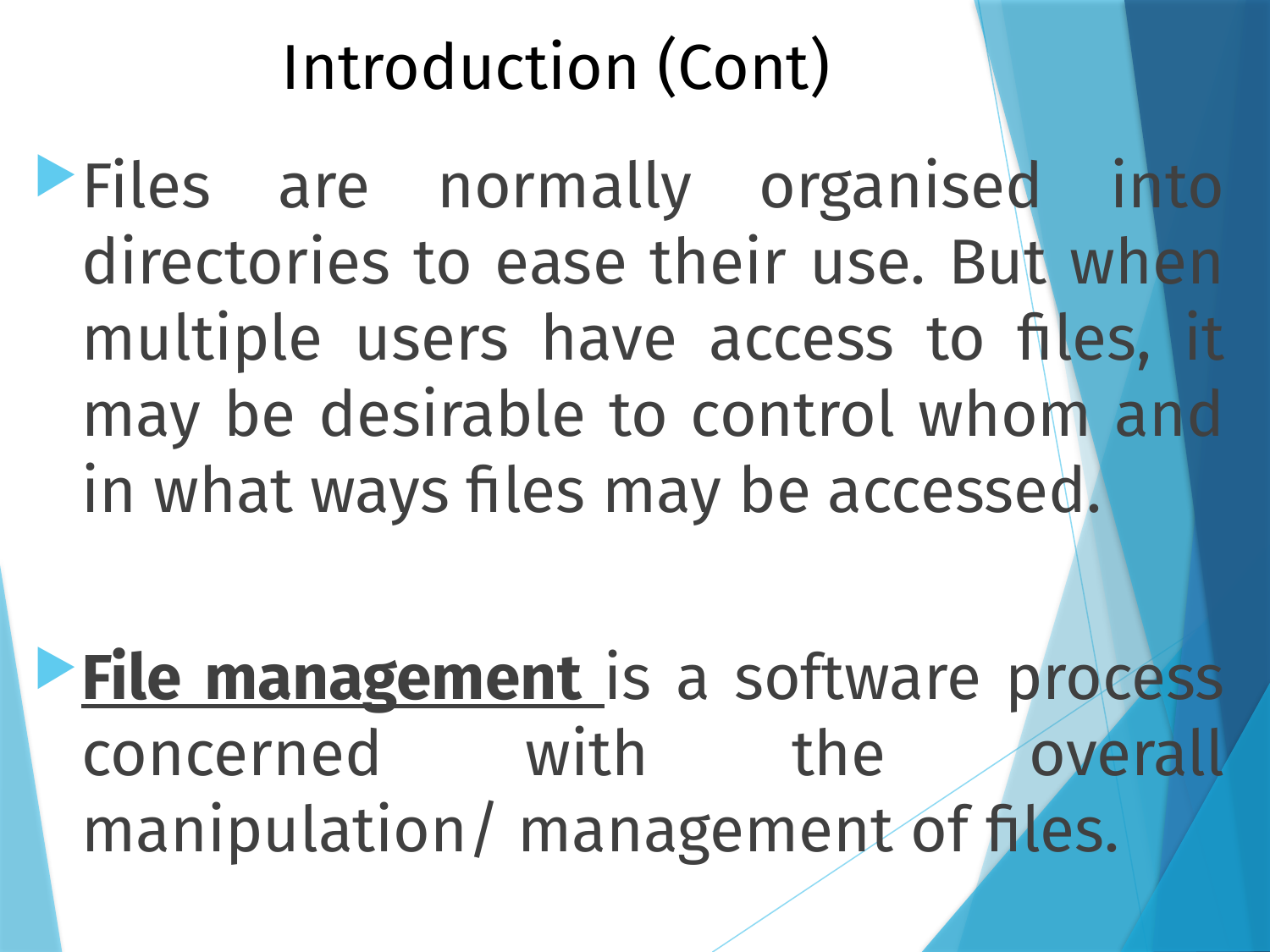

Introduction (Cont)
Files are normally organised into directories to ease their use. But when multiple users have access to files, it may be desirable to control whom and in what ways files may be accessed.

File management is a software process concerned with the overall manipulation/ management of files.